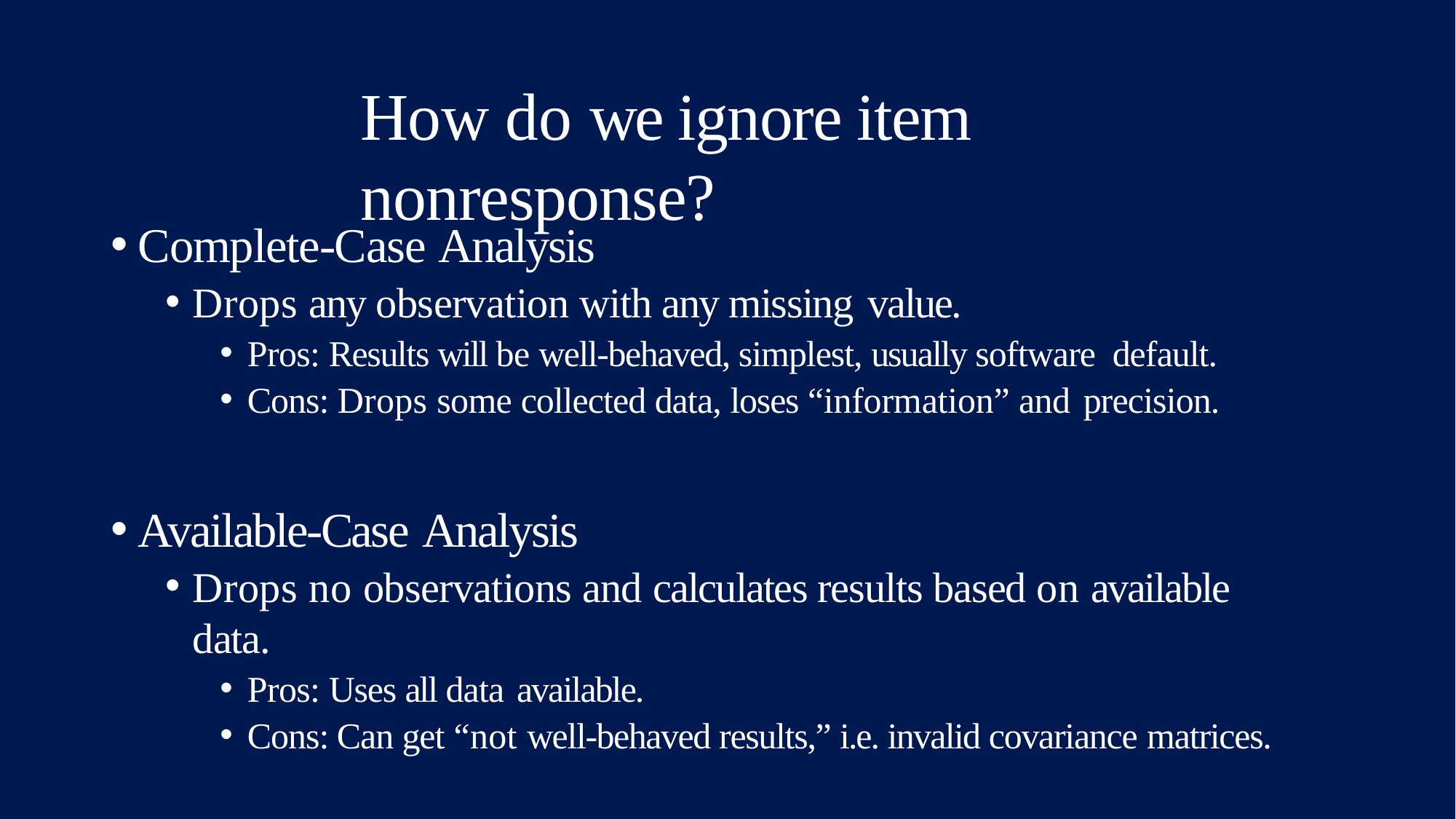

# How do we ignore item nonresponse?
Complete-Case Analysis
Drops any observation with any missing value.
Pros: Results will be well-behaved, simplest, usually software default.
Cons: Drops some collected data, loses “information” and precision.

Available-Case Analysis
Drops no observations and calculates results based on available data.
Pros: Uses all data available.
Cons: Can get “not well-behaved results,” i.e. invalid covariance matrices.